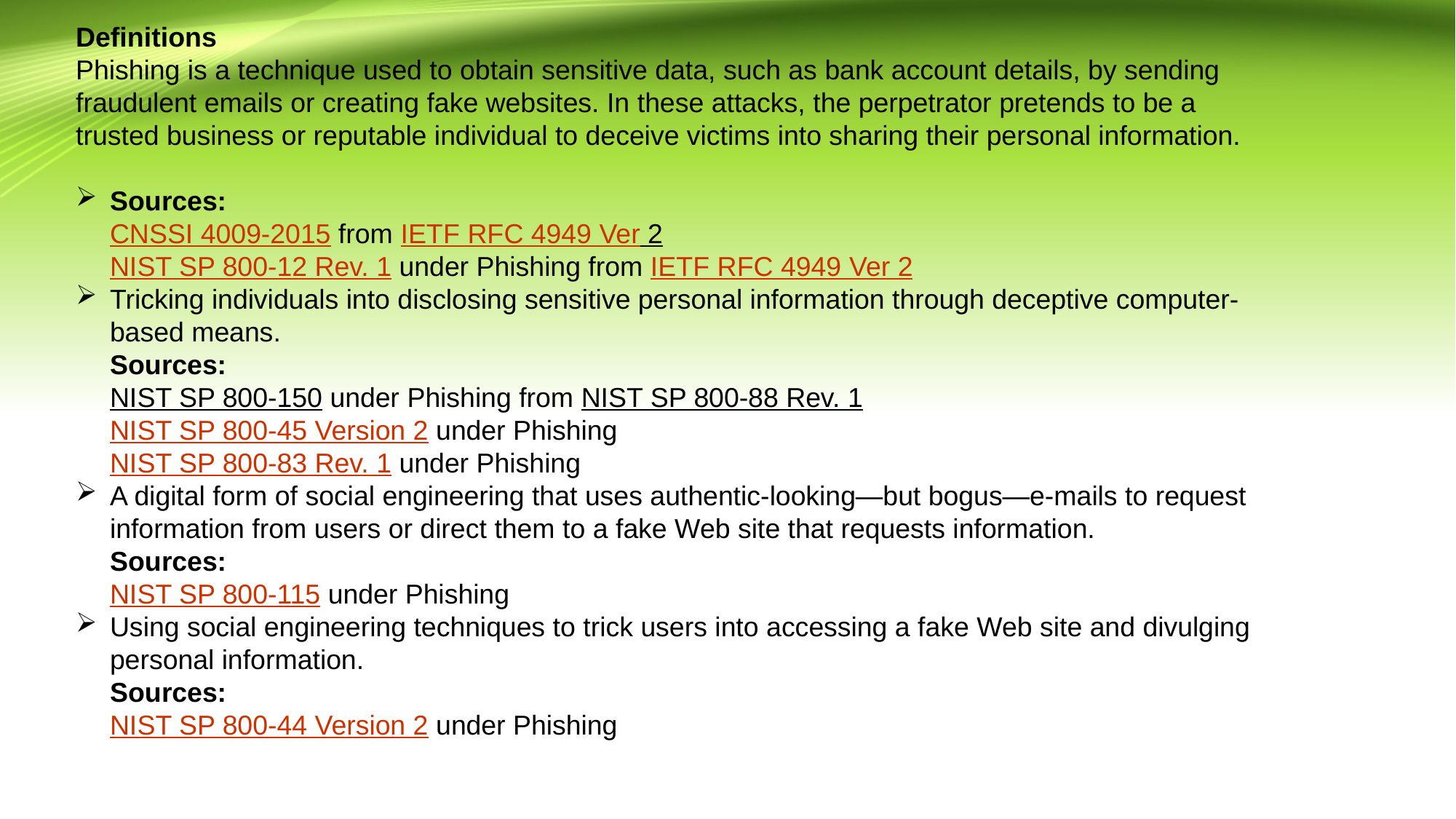

Definitions
Phishing is a technique used to obtain sensitive data, such as bank account details, by sending fraudulent emails or creating fake websites. In these attacks, the perpetrator pretends to be a trusted business or reputable individual to deceive victims into sharing their personal information.

Sources:
CNSSI 4009-2015 from IETF RFC 4949 Ver 2
NIST SP 800-12 Rev. 1 under Phishing from IETF RFC 4949 Ver 2
Tricking individuals into disclosing sensitive personal information through deceptive computer-based means.
Sources:
NIST SP 800-150 under Phishing from NIST SP 800-88 Rev. 1
NIST SP 800-45 Version 2 under Phishing
NIST SP 800-83 Rev. 1 under Phishing
A digital form of social engineering that uses authentic-looking—but bogus—e-mails to request information from users or direct them to a fake Web site that requests information.
Sources:
NIST SP 800-115 under Phishing
Using social engineering techniques to trick users into accessing a fake Web site and divulging personal information.
Sources:
NIST SP 800-44 Version 2 under Phishing